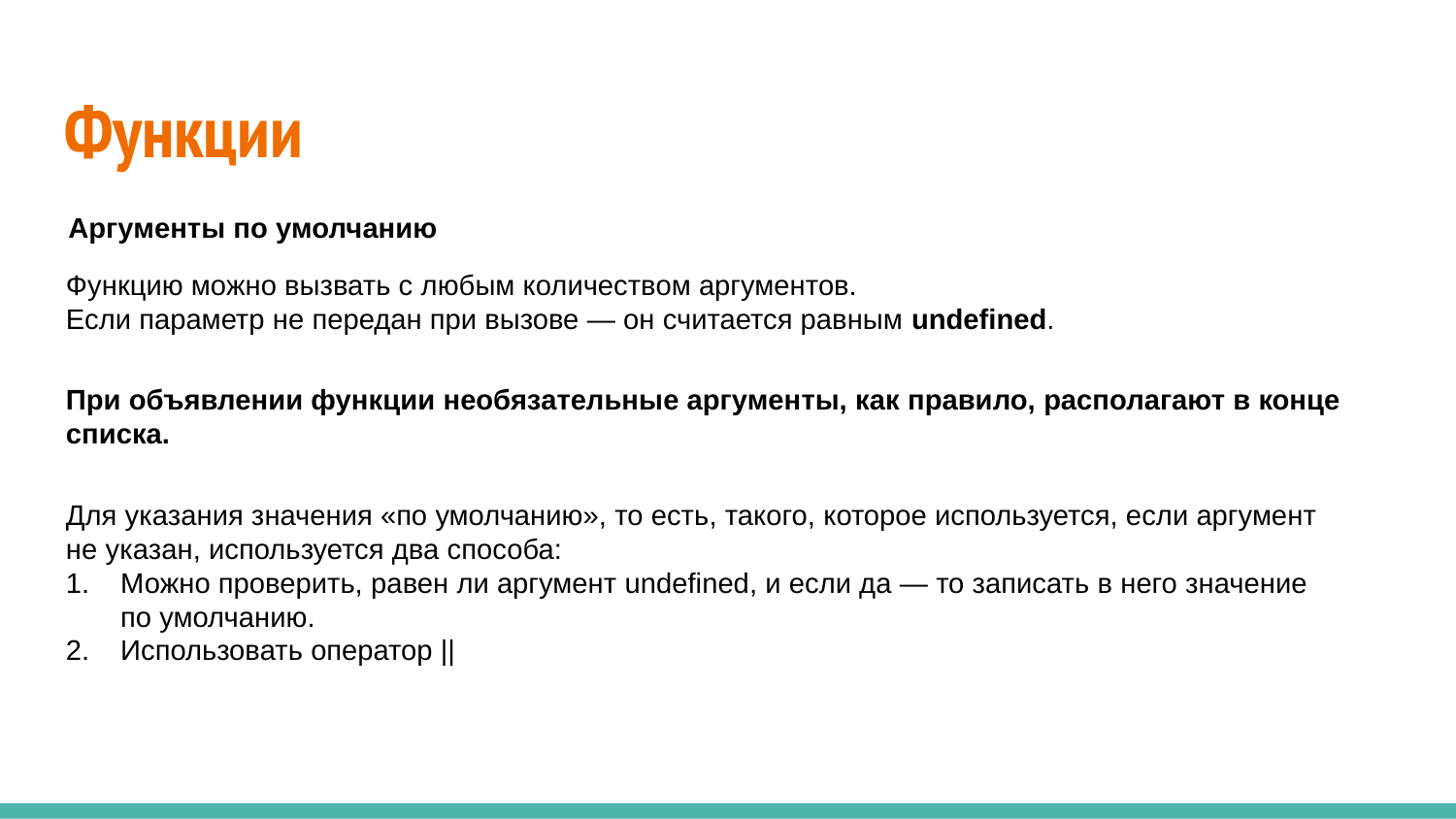

# Функции
Аргументы по умолчанию
Функцию можно вызвать с любым количеством аргументов.
Если параметр не передан при вызове — он считается равным undefined.
При объявлении функции необязательные аргументы, как правило, располагают в конце списка.
Для указания значения «по умолчанию», то есть, такого, которое используется, если аргумент не указан, используется два способа:
Можно проверить, равен ли аргумент undefined, и если да — то записать в него значение по умолчанию.
Использовать оператор ||